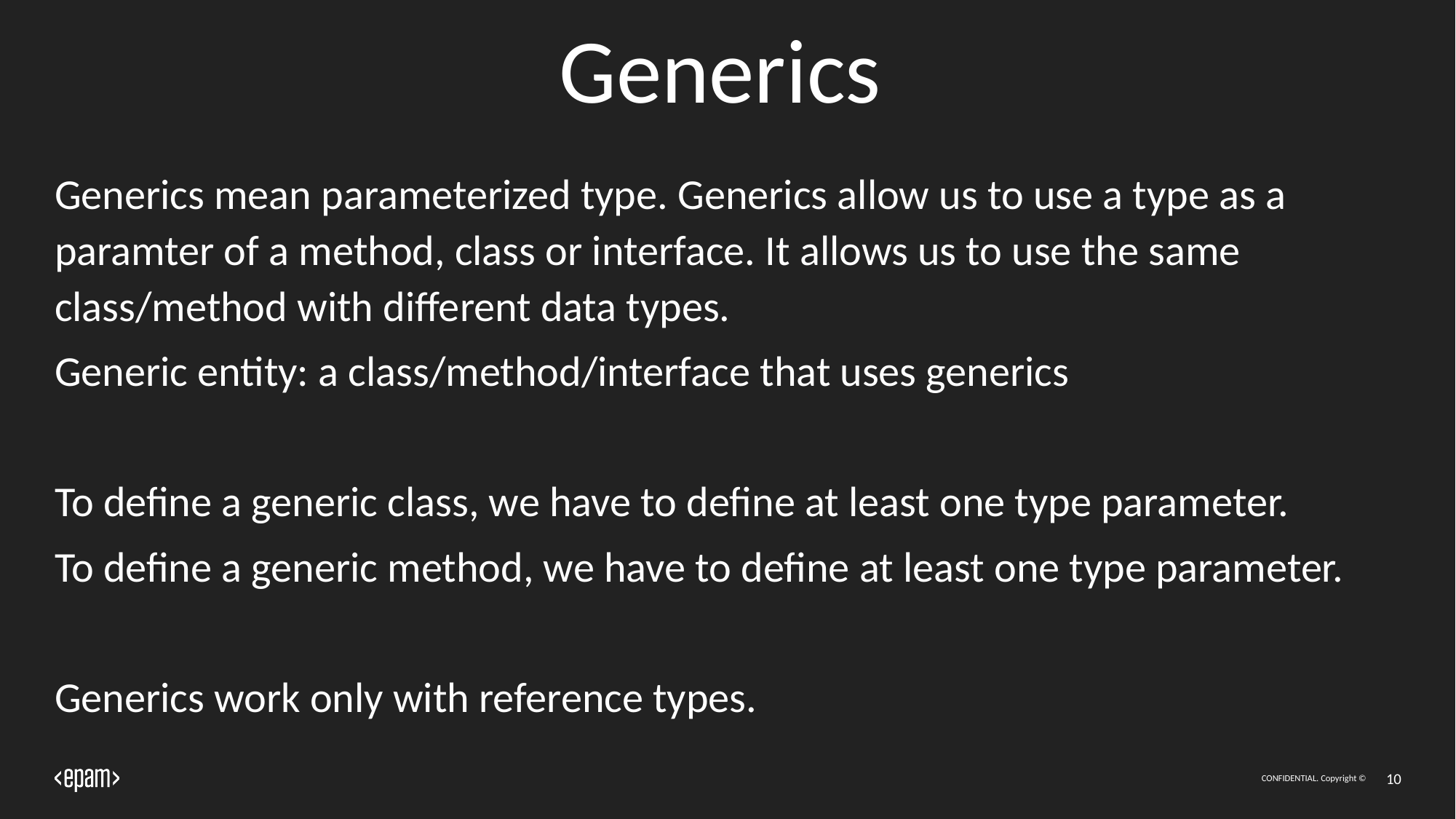

# Generics
Generics mean parameterized type. Generics allow us to use a type as a paramter of a method, class or interface. It allows us to use the same class/method with different data types.
Generic entity: a class/method/interface that uses generics

To define a generic class, we have to define at least one type parameter.
To define a generic method, we have to define at least one type parameter.

Generics work only with reference types.